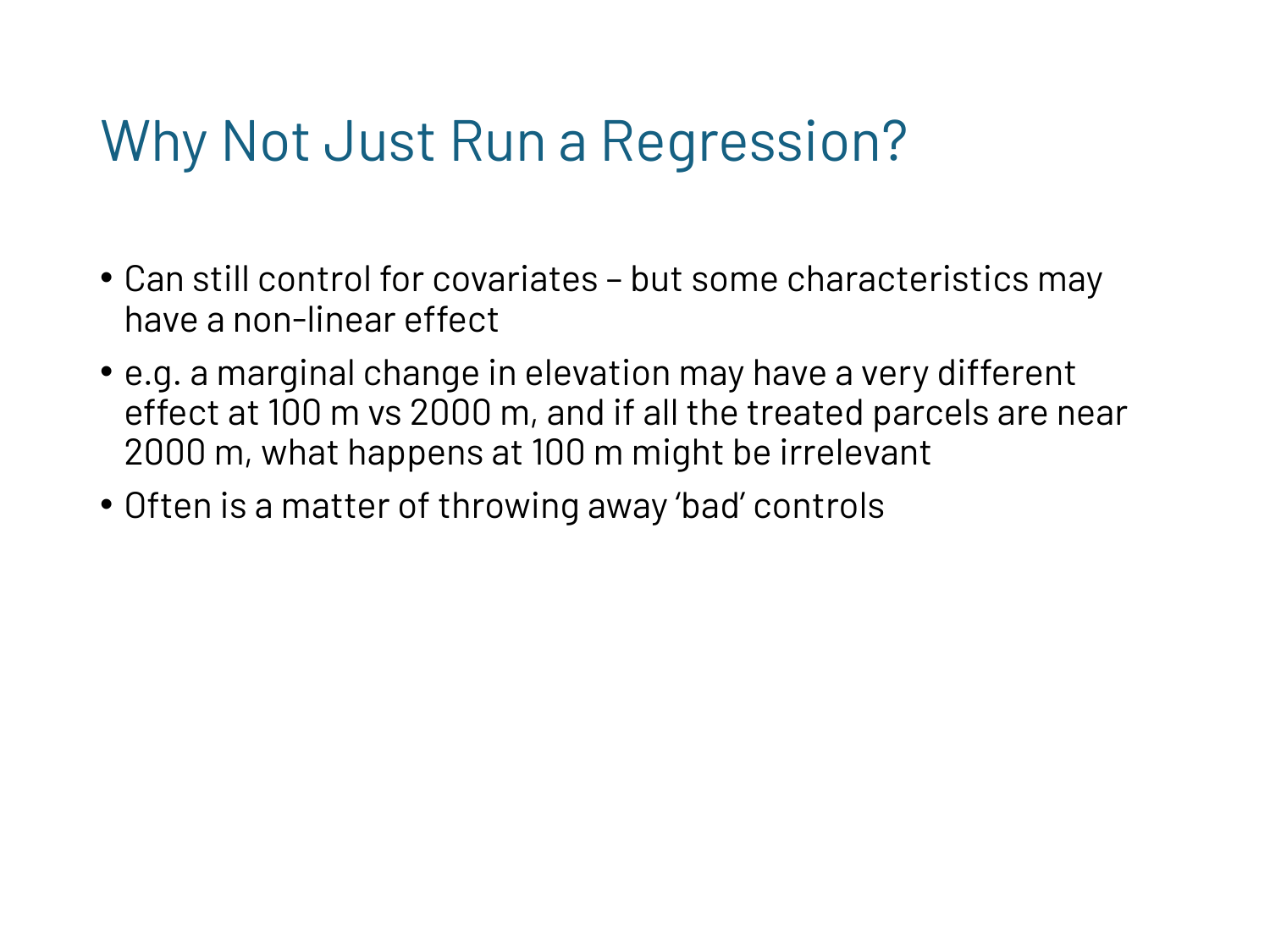

# Why Not Just Run a Regression?
Can still control for covariates – but some characteristics may have a non-linear effect
e.g. a marginal change in elevation may have a very different effect at 100 m vs 2000 m, and if all the treated parcels are near 2000 m, what happens at 100 m might be irrelevant
Often is a matter of throwing away ‘bad’ controls